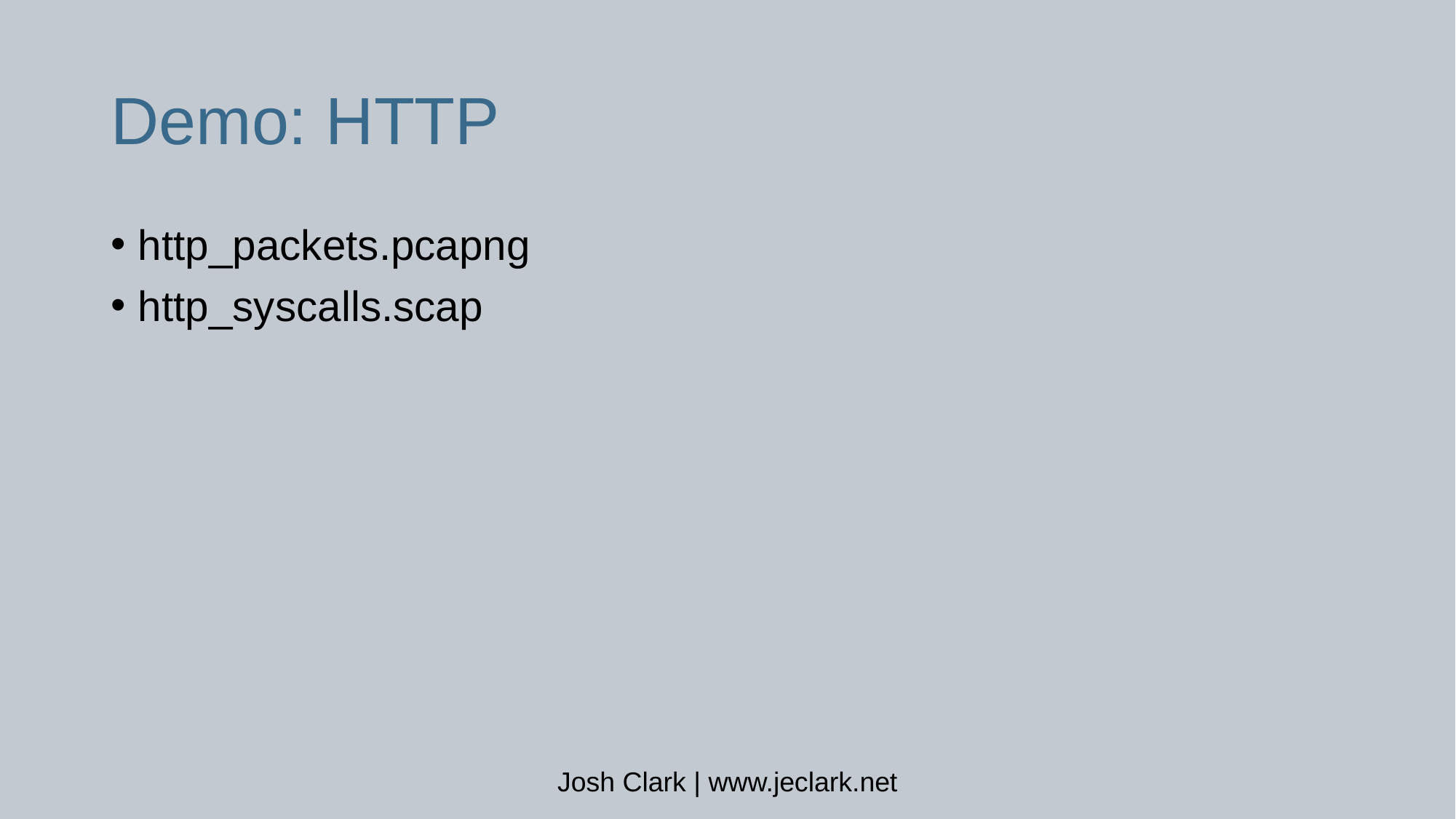

# Demo: HTTP
http_packets.pcapng
http_syscalls.scap
Josh Clark | www.jeclark.net